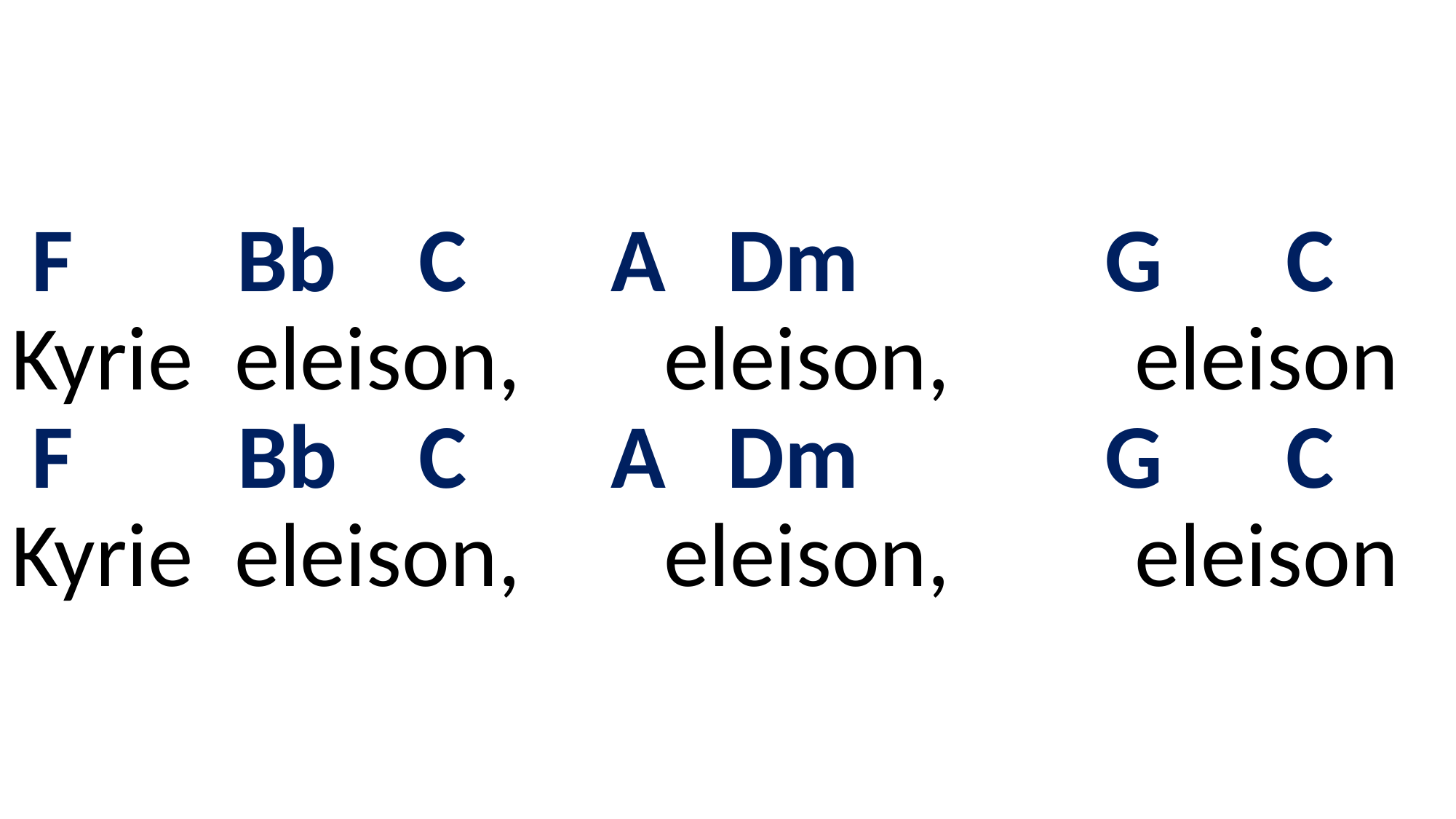

# F        Bb    C       A   Dm            G      C Kyrie  eleison,       eleison,         eleison F        Bb    C       A   Dm            G      C Kyrie  eleison,       eleison,         eleison